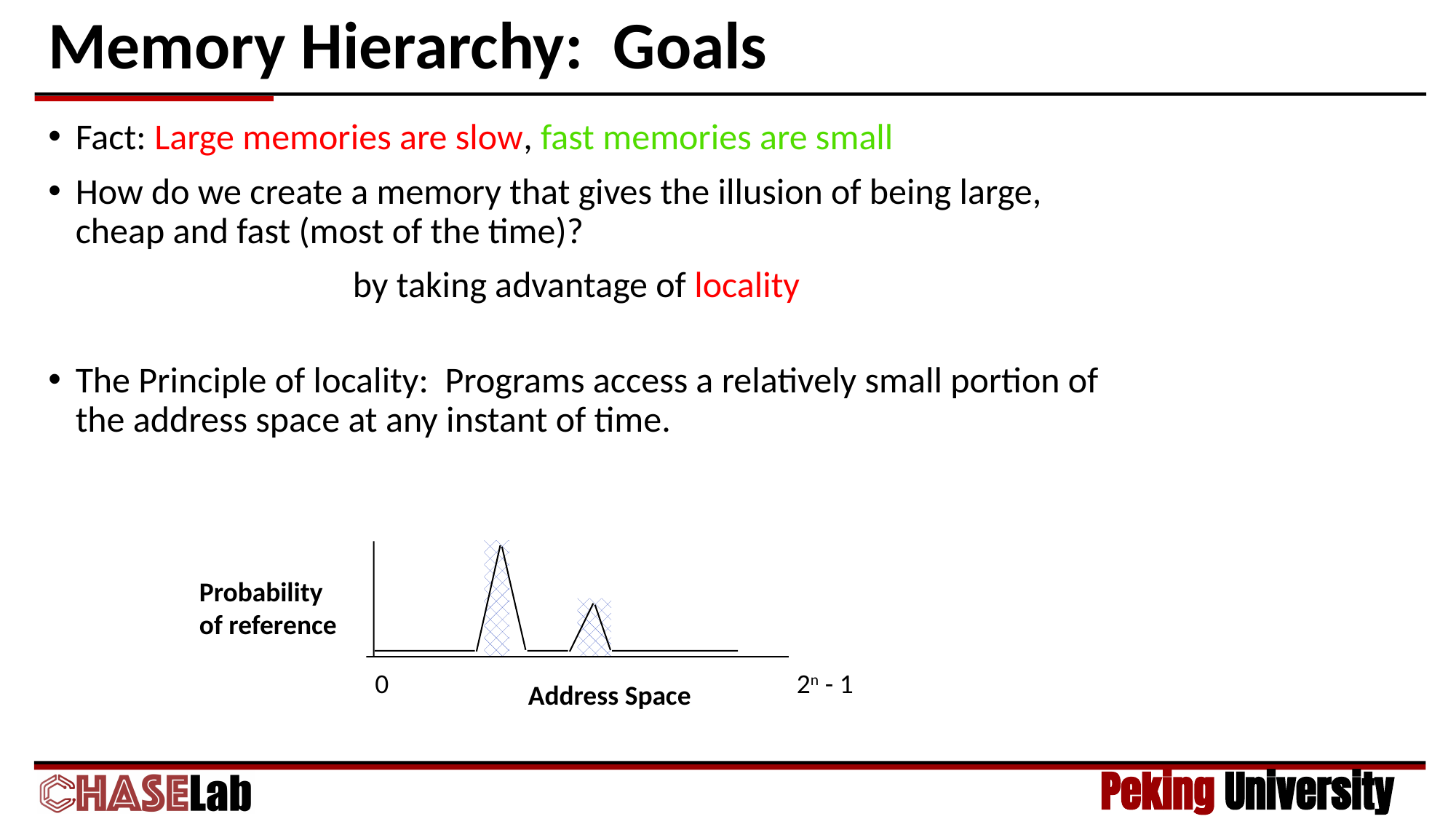

# Memory Hierarchy:  Goals
Fact: Large memories are slow, fast memories are small
How do we create a memory that gives the illusion of being large, cheap and fast (most of the time)?
by taking advantage of locality

The Principle of locality:  Programs access a relatively small portion of the address space at any instant of time.

Probability
of reference

0
2n - 1
Address Space